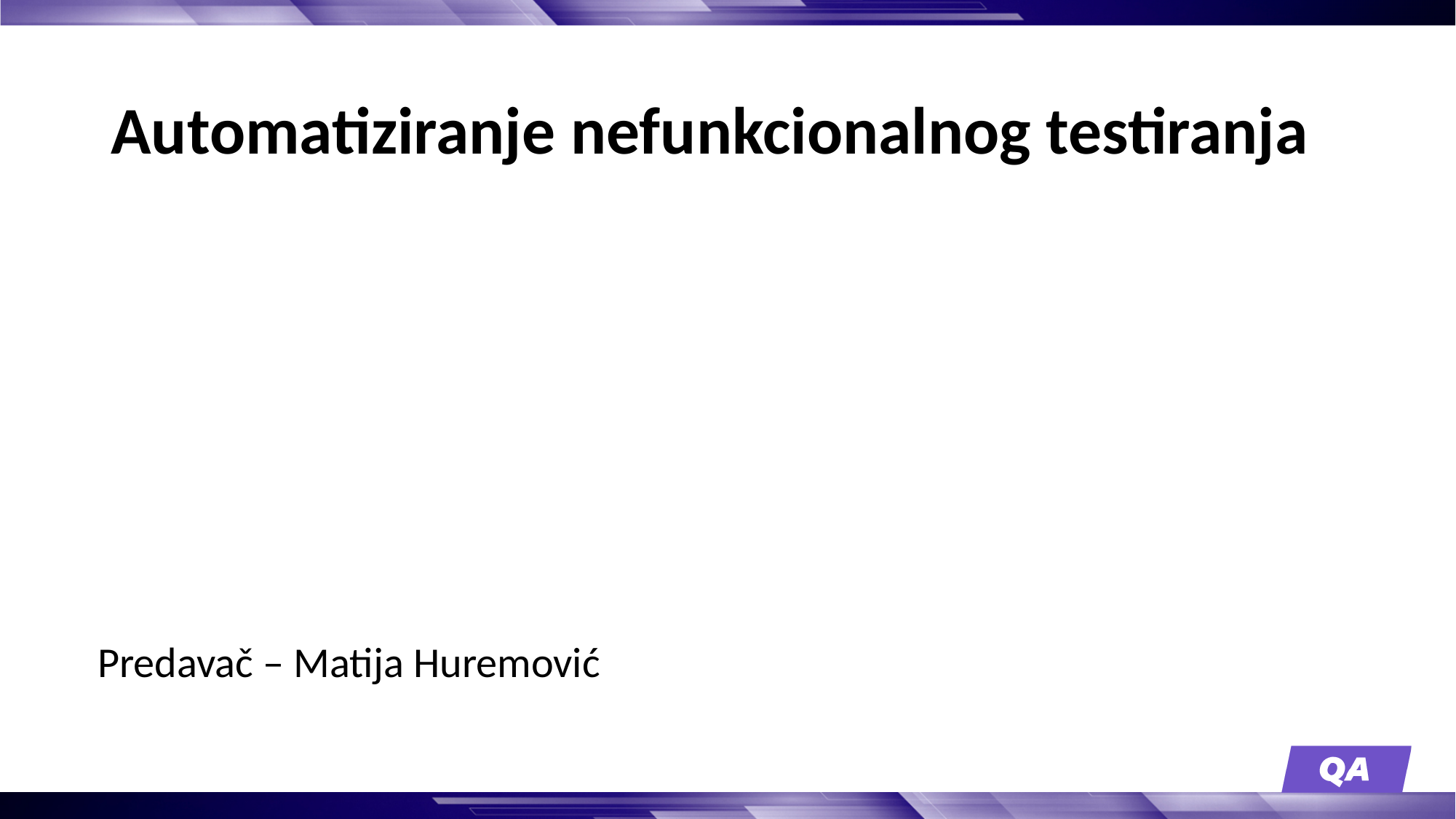

# Automatiziranje nefunkcionalnog testiranja

Predavač – Matija Huremović